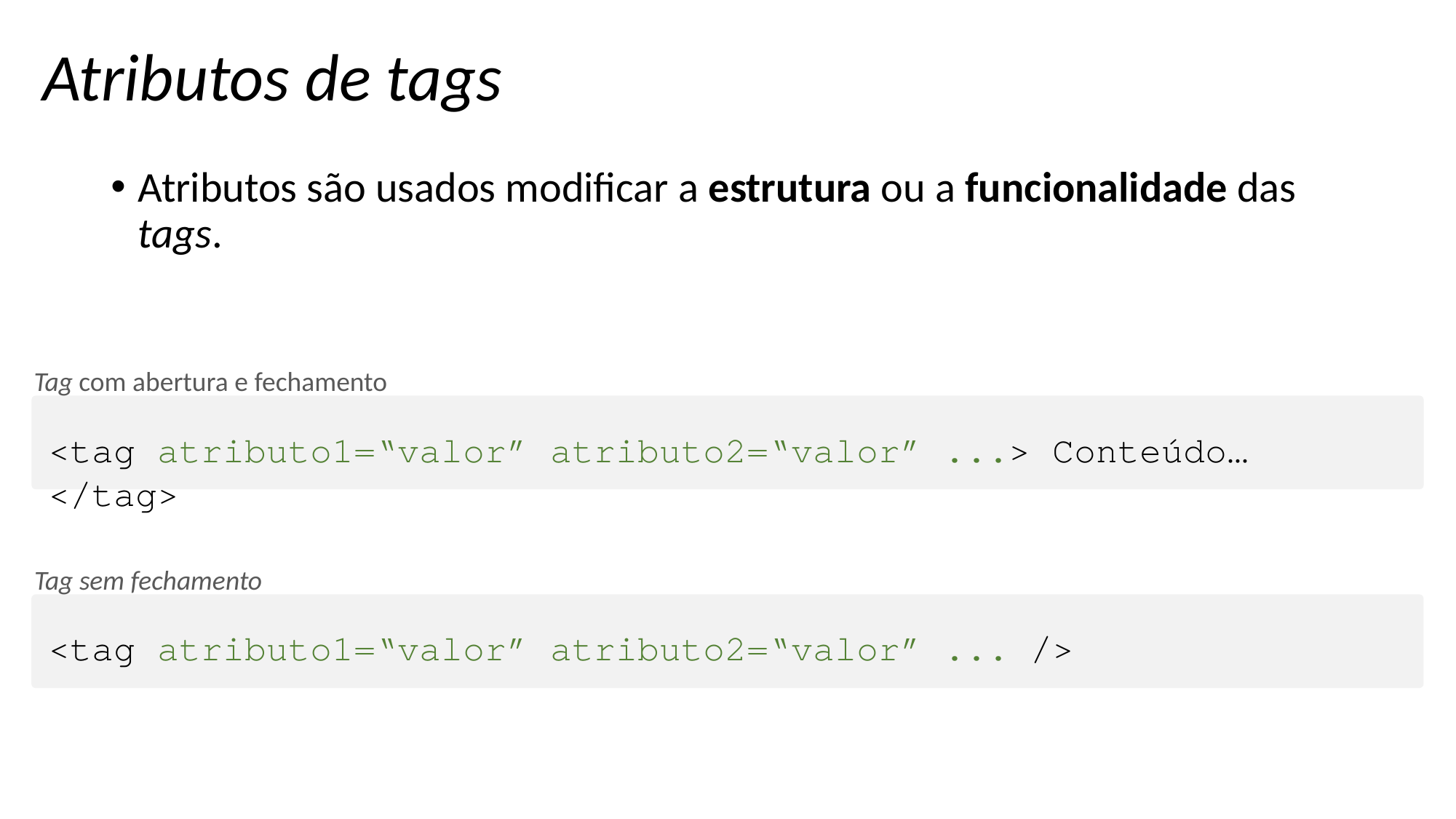

Atributos de tags
Atributos são usados modificar a estrutura ou a funcionalidade das tags.
Tag com abertura e fechamento

<tag atributo1=“valor” atributo2=“valor” ...> Conteúdo… </tag>
Tag sem fechamento

<tag atributo1=“valor” atributo2=“valor” ... />